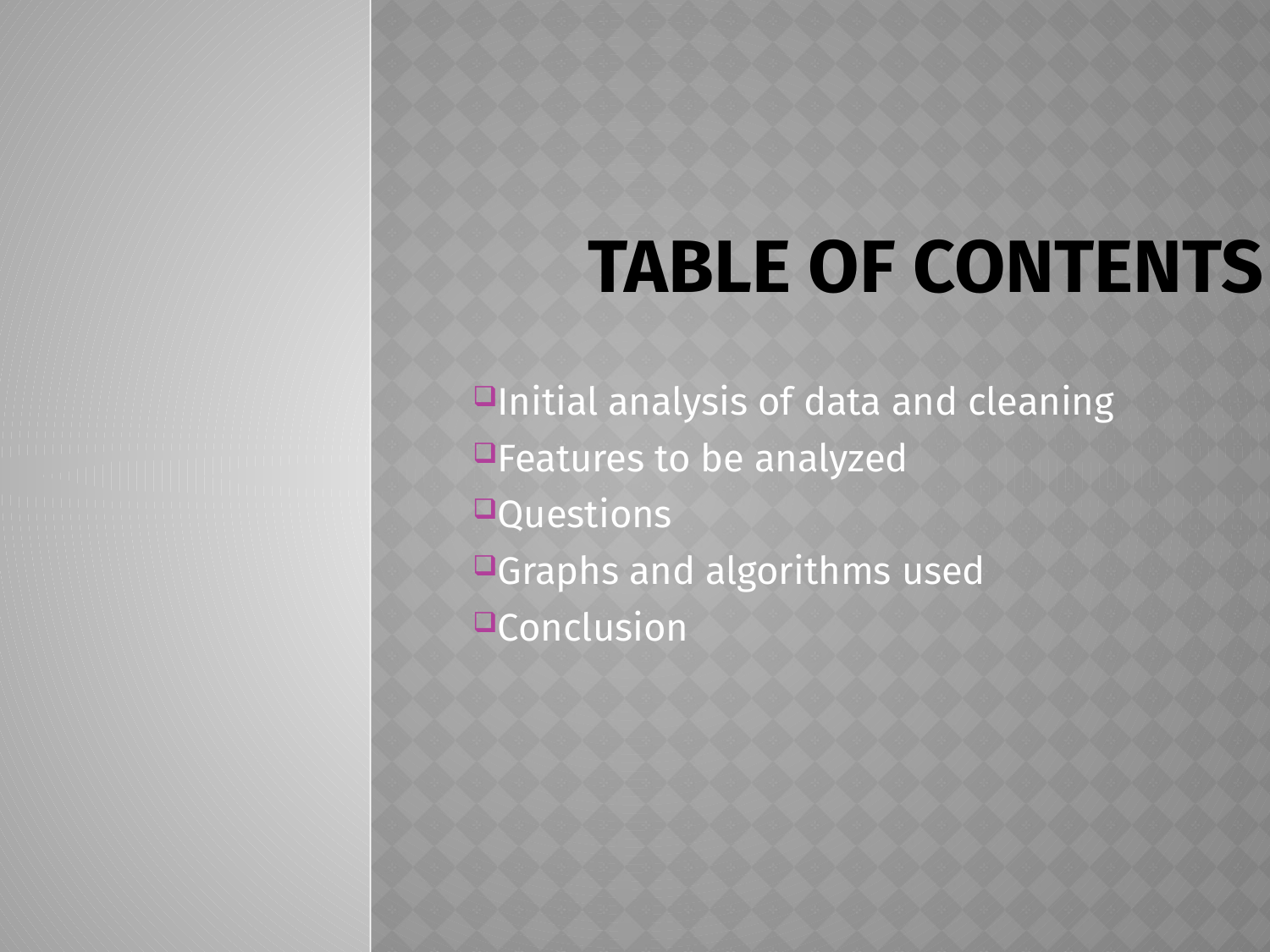

# TABLE OF CONTENTS
Initial analysis of data and cleaning
Features to be analyzed
Questions
Graphs and algorithms used
Conclusion